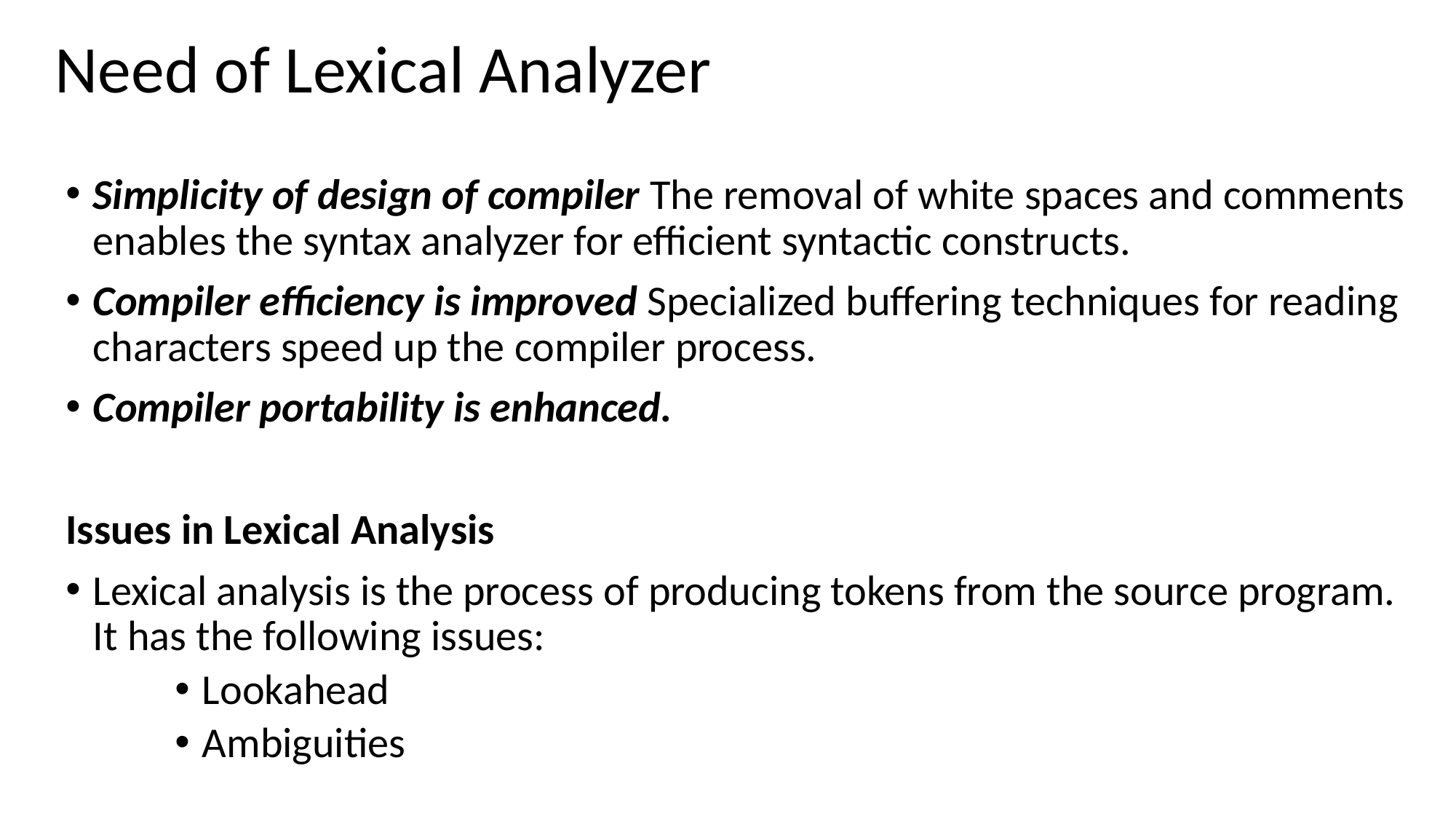

# Need of Lexical Analyzer
Simplicity of design of compiler The removal of white spaces and comments enables the syntax analyzer for efficient syntactic constructs.
Compiler efficiency is improved Specialized buffering techniques for reading characters speed up the compiler process.
Compiler portability is enhanced.

Issues in Lexical Analysis
Lexical analysis is the process of producing tokens from the source program. It has the following issues:
Lookahead
Ambiguities